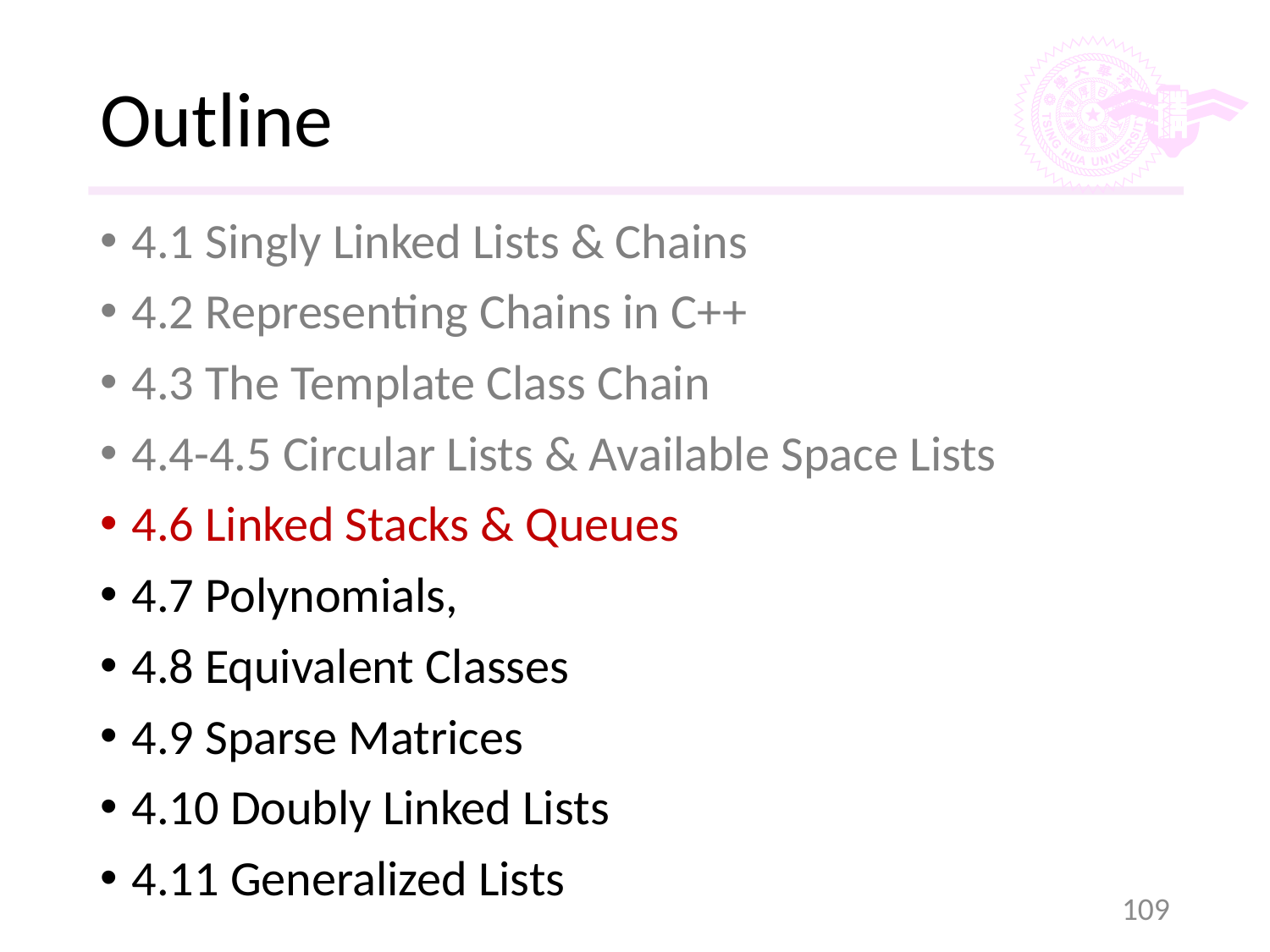

# Outline
4.1 Singly Linked Lists & Chains
4.2 Representing Chains in C++
4.3 The Template Class Chain
4.4-4.5 Circular Lists & Available Space Lists
4.6 Linked Stacks & Queues
4.7 Polynomials,
4.8 Equivalent Classes
4.9 Sparse Matrices
4.10 Doubly Linked Lists
4.11 Generalized Lists
109